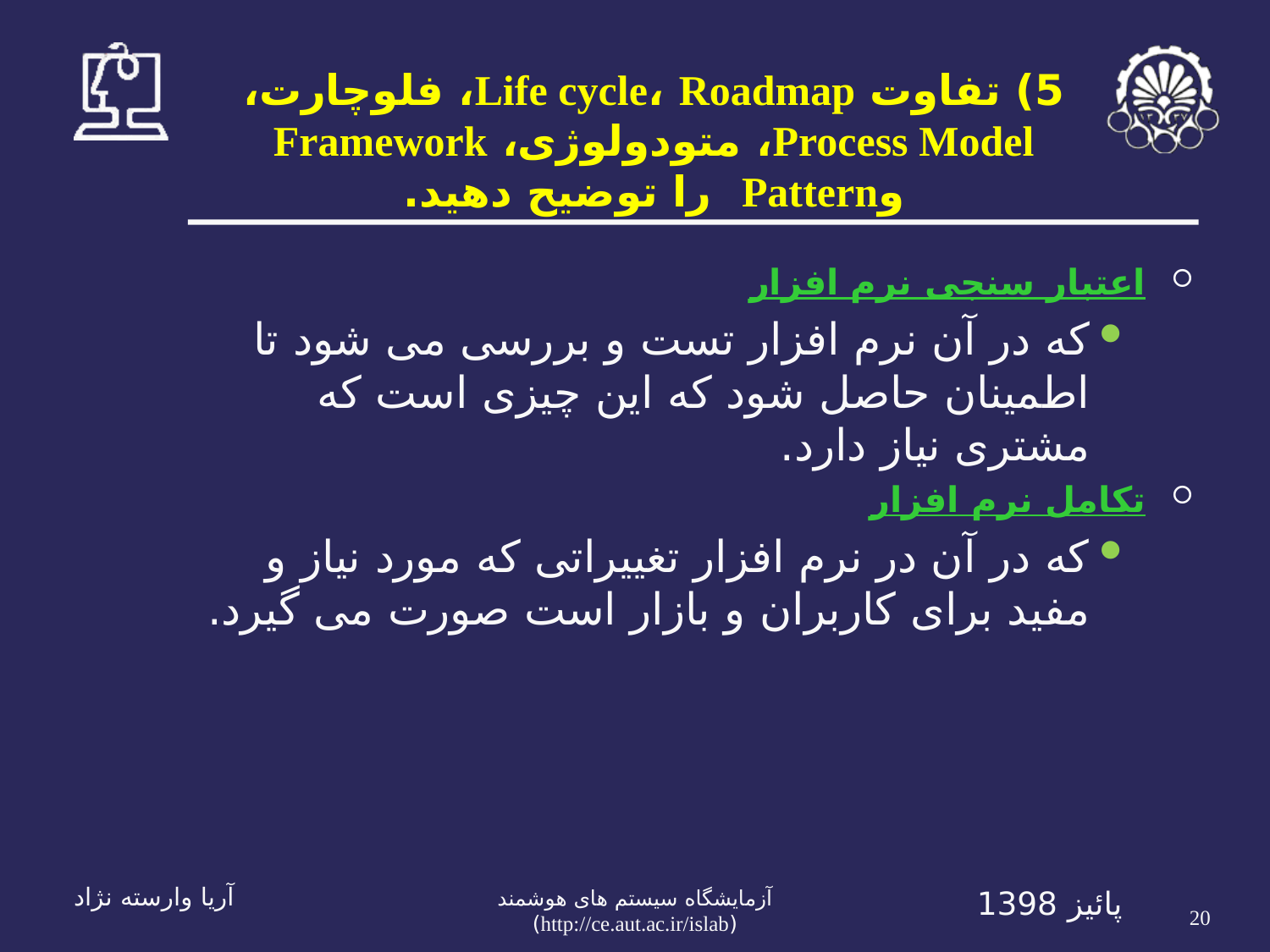

5) تفاوت Life cycle، Roadmap، فلوچارت، Process Model، متودولوژی، Framework وPattern  را توضیح دهید.
اعتبار سنجی نرم افزار
که در آن نرم افزار تست و بررسی می شود تا اطمینان حاصل شود که این چیزی است که مشتری نیاز دارد.
تکامل نرم افزار
که در آن در نرم افزار تغییراتی که مورد نیاز و مفید برای کاربران و بازار است صورت می گیرد.

20
آریا وارسته نژاد
پائیز 1398
آزمايشگاه سيستم های هوشمند (http://ce.aut.ac.ir/islab)